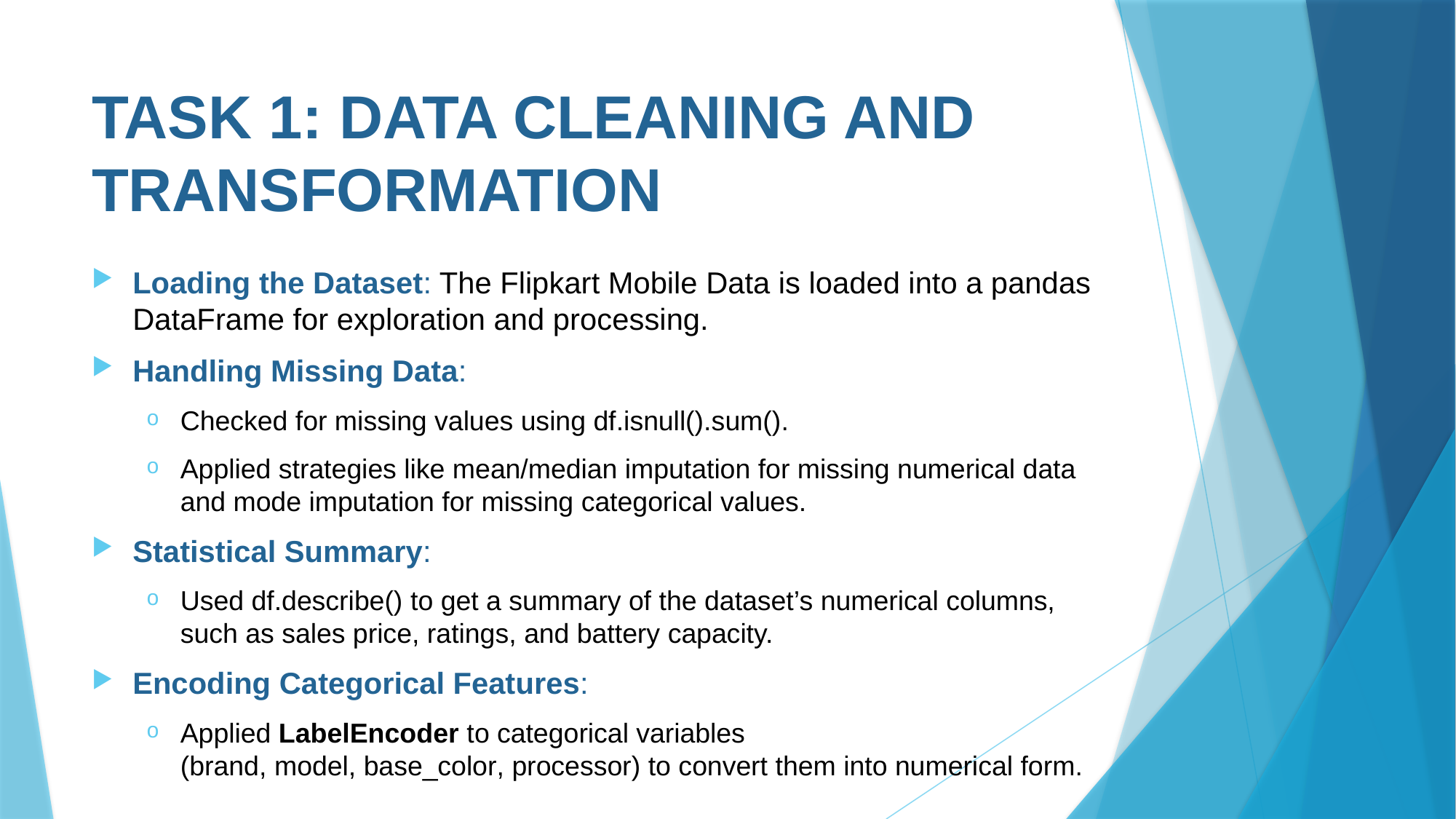

# TASK 1: DATA CLEANING AND TRANSFORMATION
Loading the Dataset: The Flipkart Mobile Data is loaded into a pandas DataFrame for exploration and processing.
Handling Missing Data:
Checked for missing values using df.isnull().sum().
Applied strategies like mean/median imputation for missing numerical data and mode imputation for missing categorical values.
Statistical Summary:
Used df.describe() to get a summary of the dataset’s numerical columns, such as sales price, ratings, and battery capacity.
Encoding Categorical Features:
Applied LabelEncoder to categorical variables (brand, model, base_color, processor) to convert them into numerical form.